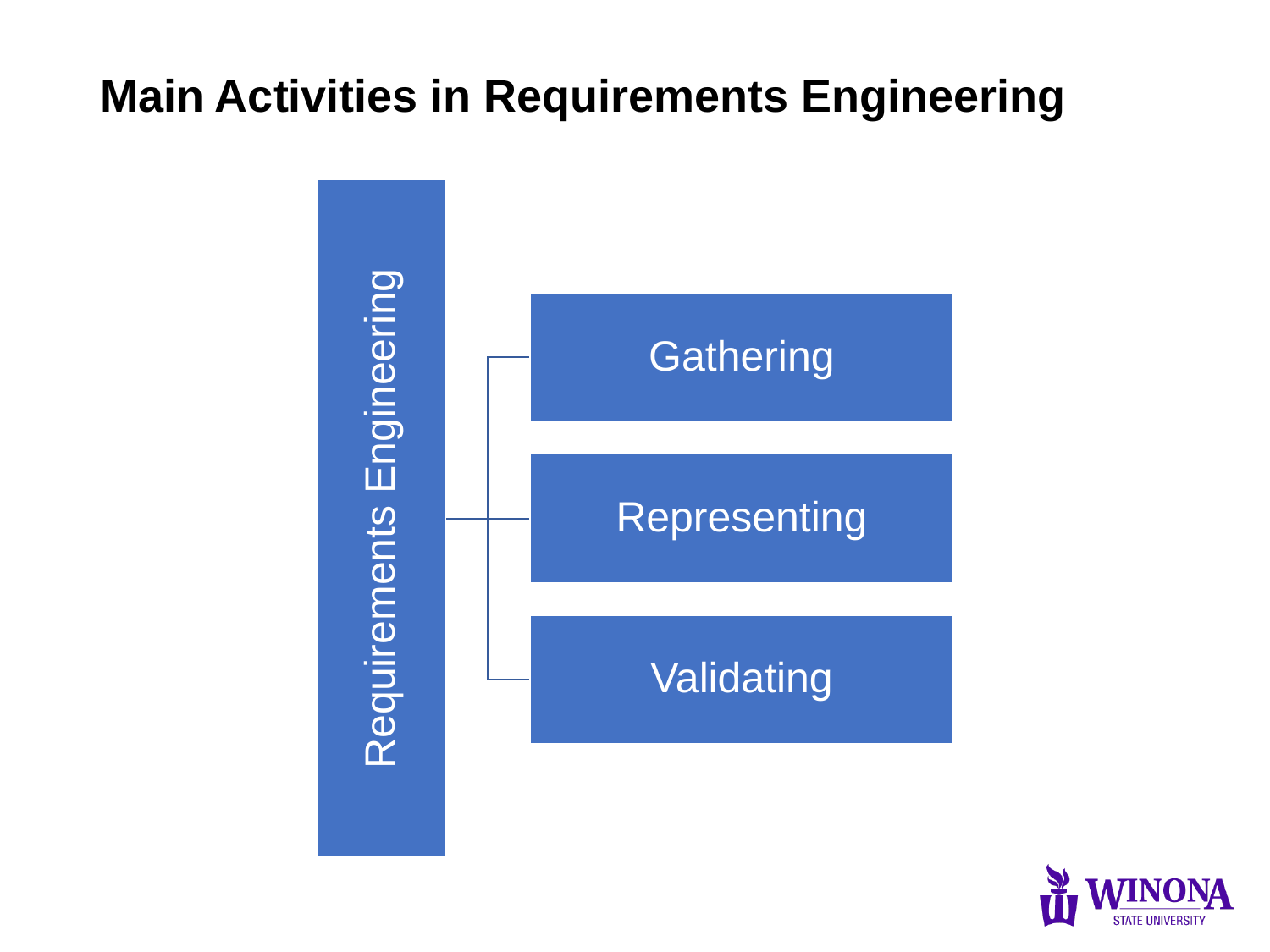

# Main Activities in Requirements Engineering

Requirements Engineering
Gathering
Representing
Validating